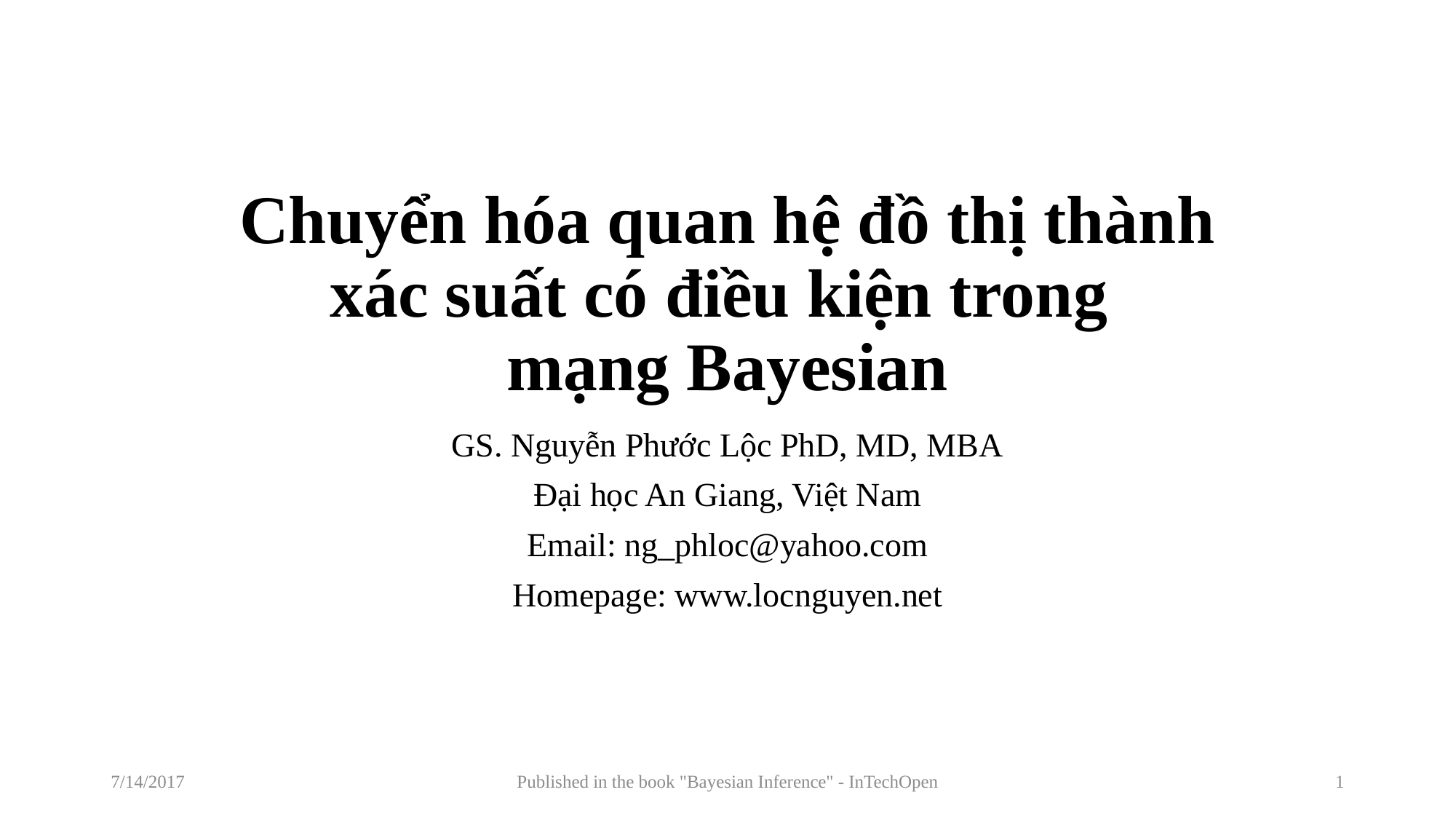

# Chuyển hóa quan hệ đồ thị thành xác suất có điều kiện trong mạng Bayesian
GS. Nguyễn Phước Lộc PhD, MD, MBA
Đại học An Giang, Việt Nam
Email: ng_phloc@yahoo.com
Homepage: www.locnguyen.net

7/14/2017
Published in the book "Bayesian Inference" - InTechOpen
1